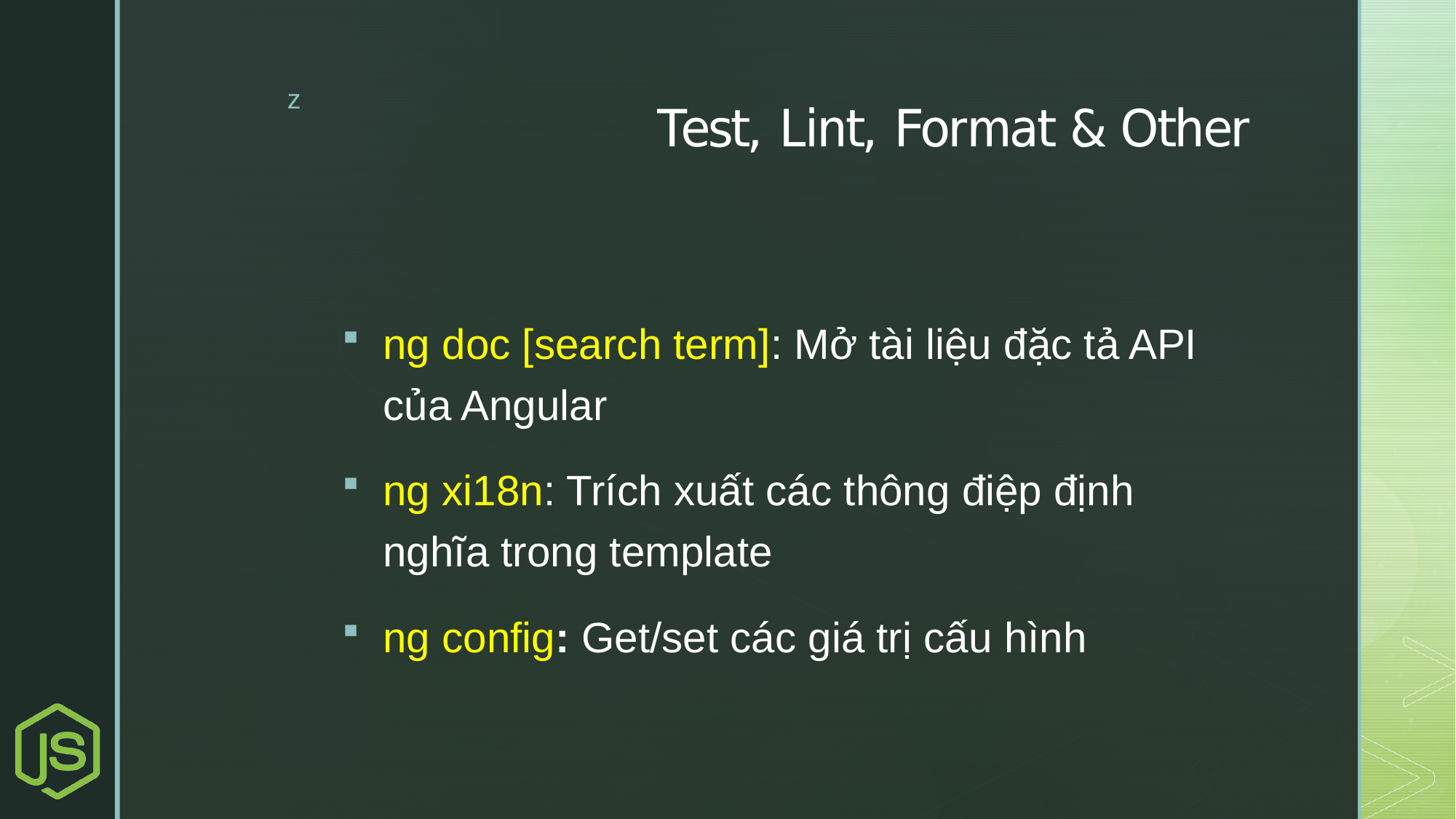

# Test, Lint, Format & Other
ng doc [search term]: Mở tài liệu đặc tả API của Angular
ng xi18n: Trích xuất các thông điệp định nghĩa trong template
ng config: Get/set các giá trị cấu hình